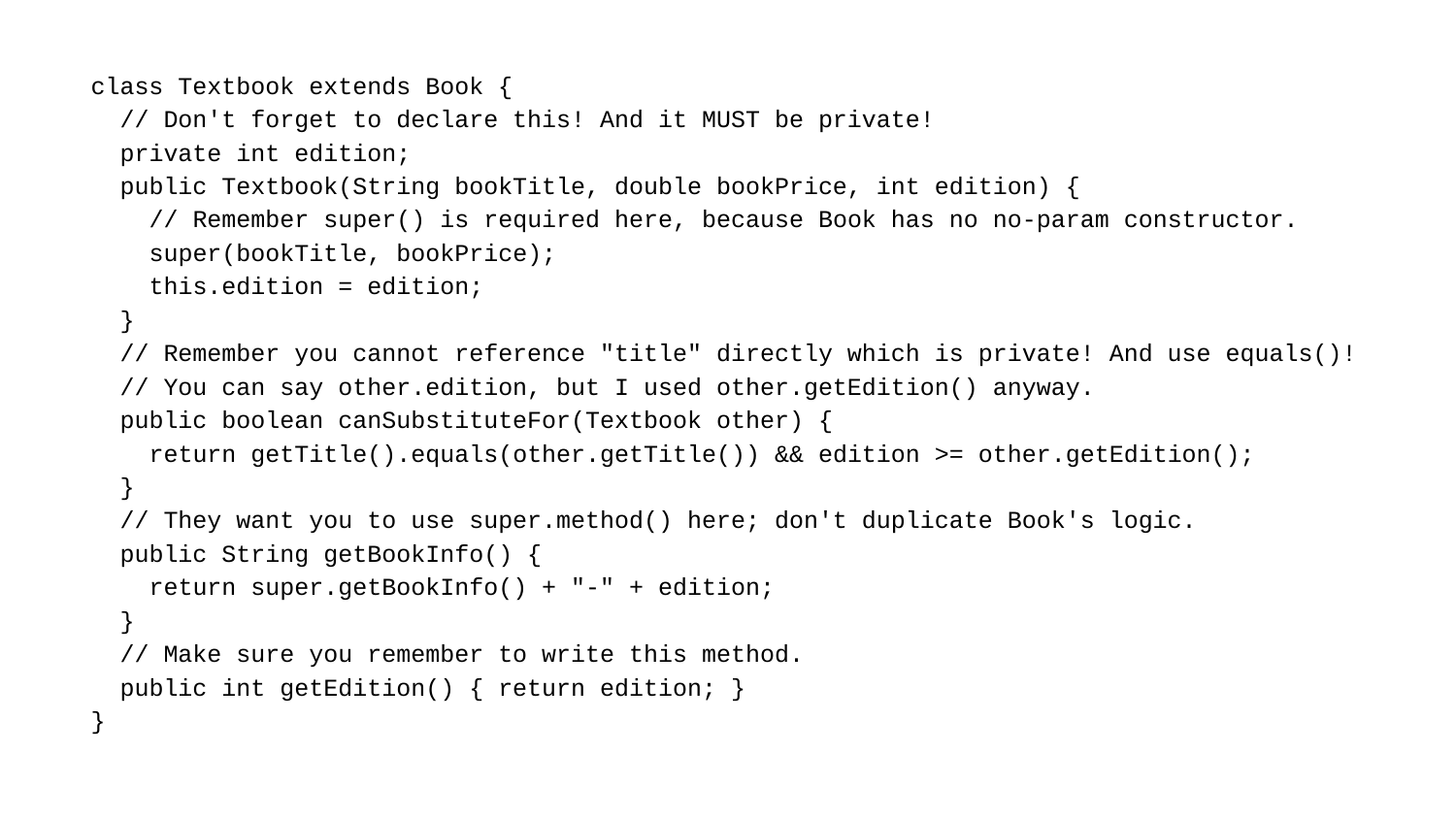

class Textbook extends Book {
  // Don't forget to declare this! And it MUST be private!
  private int edition;
  public Textbook(String bookTitle, double bookPrice, int edition) {
    // Remember super() is required here, because Book has no no-param constructor.
    super(bookTitle, bookPrice);
    this.edition = edition;
  }
  // Remember you cannot reference "title" directly which is private! And use equals()!
  // You can say other.edition, but I used other.getEdition() anyway.
  public boolean canSubstituteFor(Textbook other) {
    return getTitle().equals(other.getTitle()) && edition >= other.getEdition();
  }
  // They want you to use super.method() here; don't duplicate Book's logic.
  public String getBookInfo() {
    return super.getBookInfo() + "-" + edition;
  }
  // Make sure you remember to write this method.
  public int getEdition() { return edition; }
}